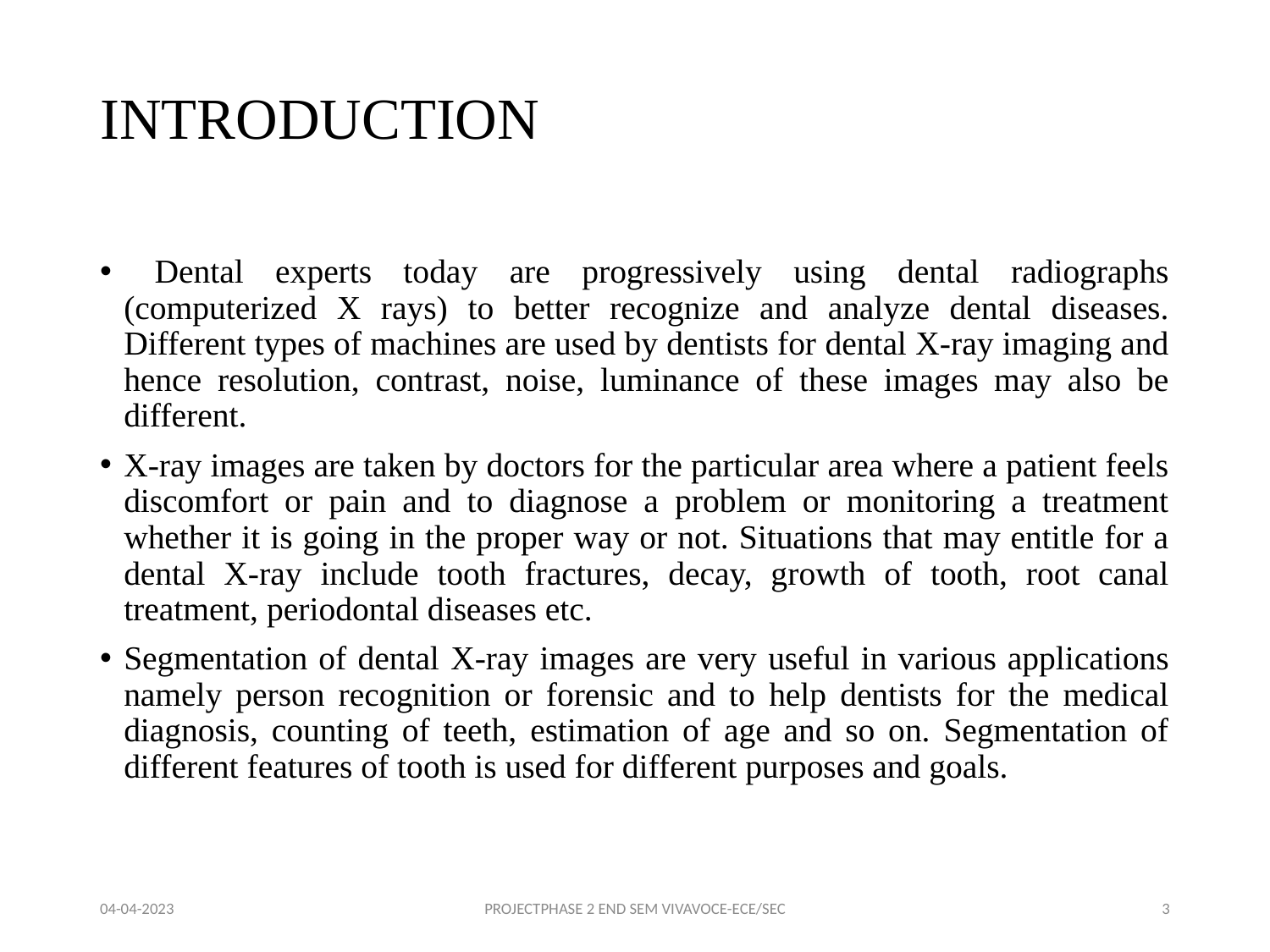

# INTRODUCTION

 Dental experts today are progressively using dental radiographs (computerized X rays) to better recognize and analyze dental diseases. Different types of machines are used by dentists for dental X-ray imaging and hence resolution, contrast, noise, luminance of these images may also be different.
X-ray images are taken by doctors for the particular area where a patient feels discomfort or pain and to diagnose a problem or monitoring a treatment whether it is going in the proper way or not. Situations that may entitle for a dental X-ray include tooth fractures, decay, growth of tooth, root canal treatment, periodontal diseases etc.
Segmentation of dental X-ray images are very useful in various applications namely person recognition or forensic and to help dentists for the medical diagnosis, counting of teeth, estimation of age and so on. Segmentation of different features of tooth is used for different purposes and goals.

04-04-2023
PROJECTPHASE 2 END SEM VIVAVOCE-ECE/SEC
3